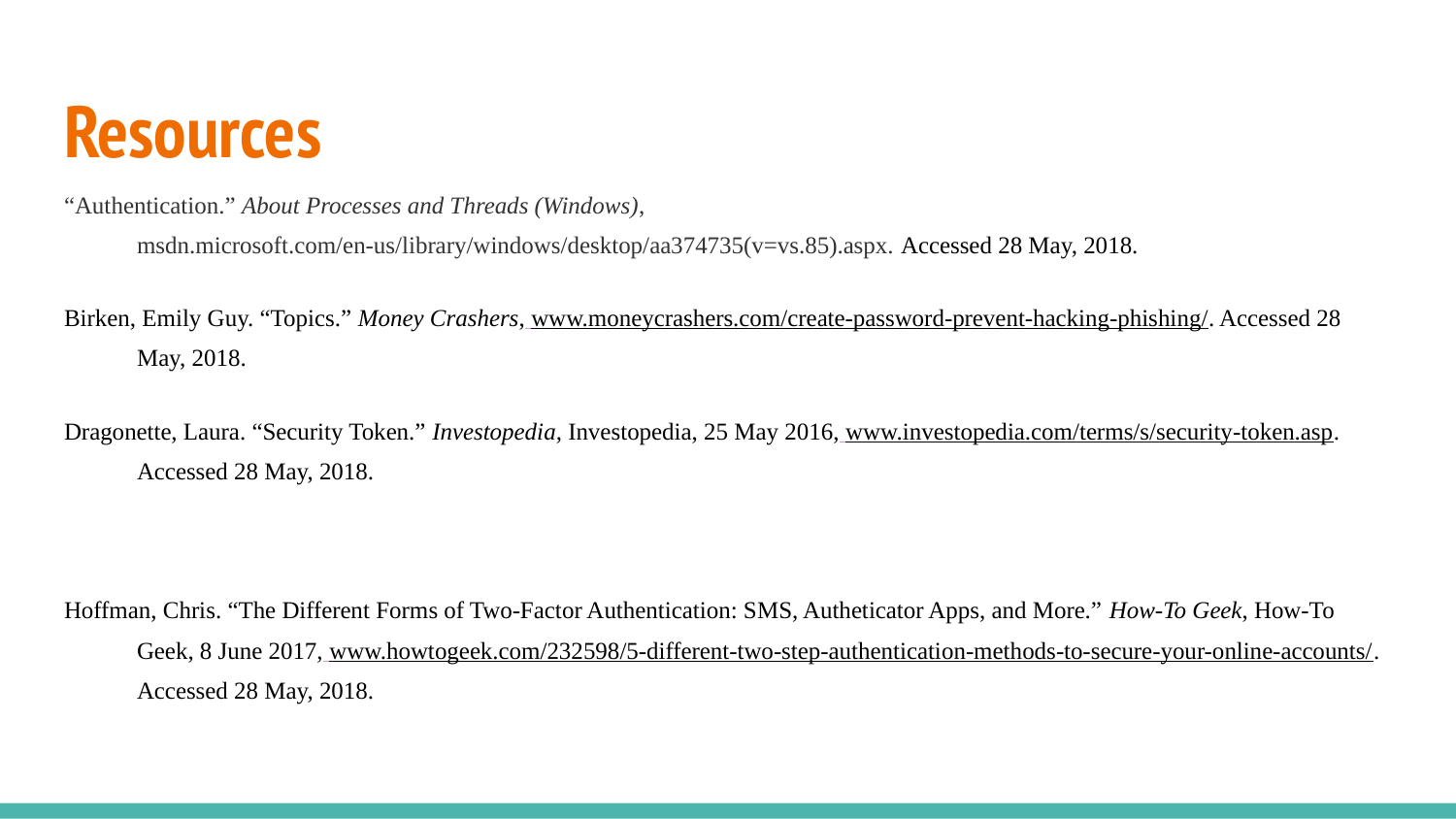

# Resources
“Authentication.” About Processes and Threads (Windows),   msdn.microsoft.com/en-us/library/windows/desktop/aa374735(v=vs.85).aspx. Accessed 28 May, 2018.
Birken, Emily Guy. “Topics.” Money Crashers, www.moneycrashers.com/create-password-prevent-hacking-phishing/. Accessed 28 May, 2018.

Dragonette, Laura. “Security Token.” Investopedia, Investopedia, 25 May 2016, www.investopedia.com/terms/s/security-token.asp. Accessed 28 May, 2018.

Hoffman, Chris. “The Different Forms of Two-Factor Authentication: SMS, Autheticator Apps, and More.” How-To Geek, How-To Geek, 8 June 2017, www.howtogeek.com/232598/5-different-two-step-authentication-methods-to-secure-your-online-accounts/. Accessed 28 May, 2018.